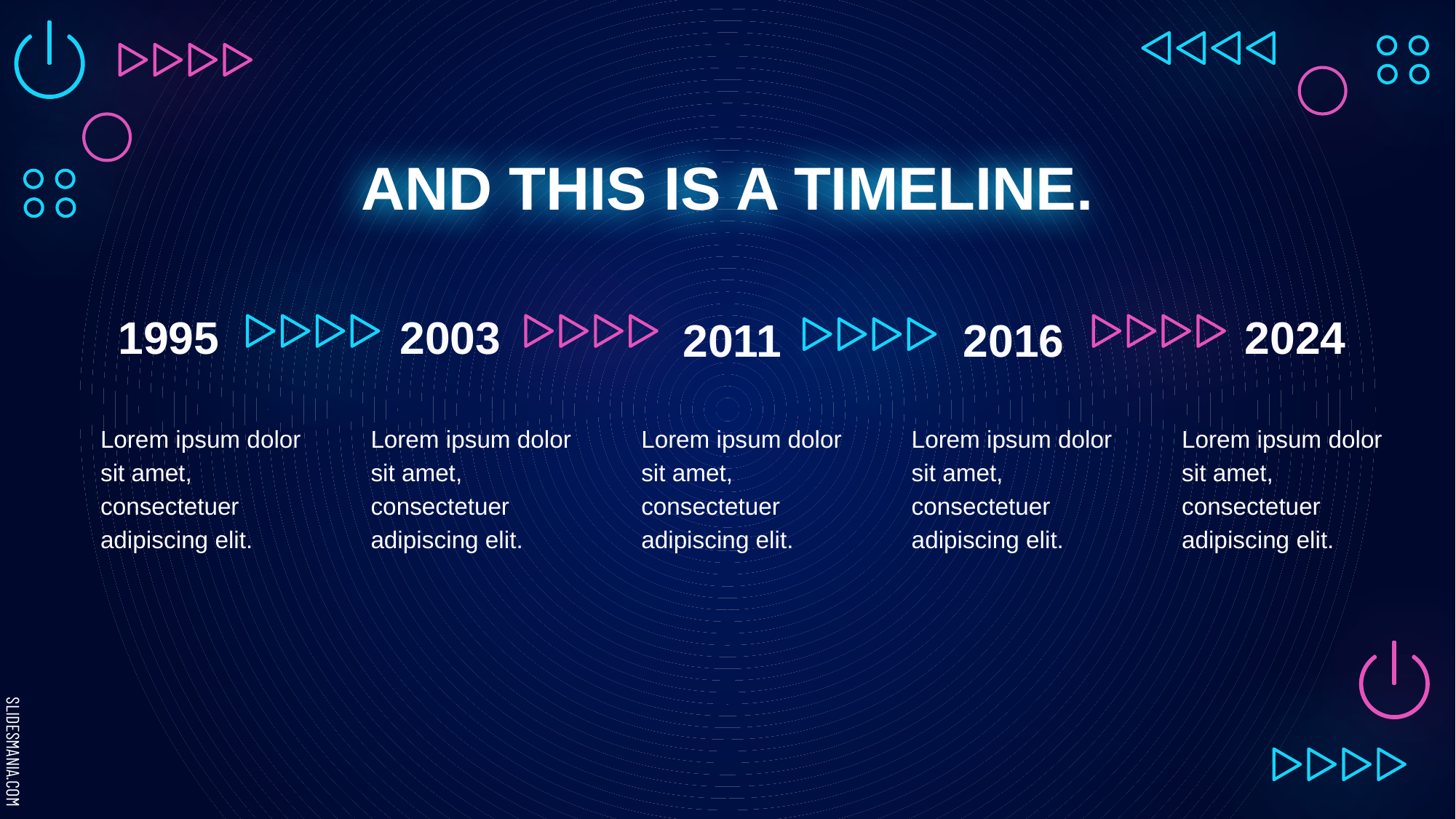

# AND THIS IS A TIMELINE.
1995
2003
2024
2011
2016

Lorem ipsum dolor sit amet, consectetuer adipiscing elit.
Lorem ipsum dolor sit amet, consectetuer adipiscing elit.
Lorem ipsum dolor sit amet, consectetuer adipiscing elit.
Lorem ipsum dolor sit amet, consectetuer adipiscing elit.
Lorem ipsum dolor sit amet, consectetuer adipiscing elit.